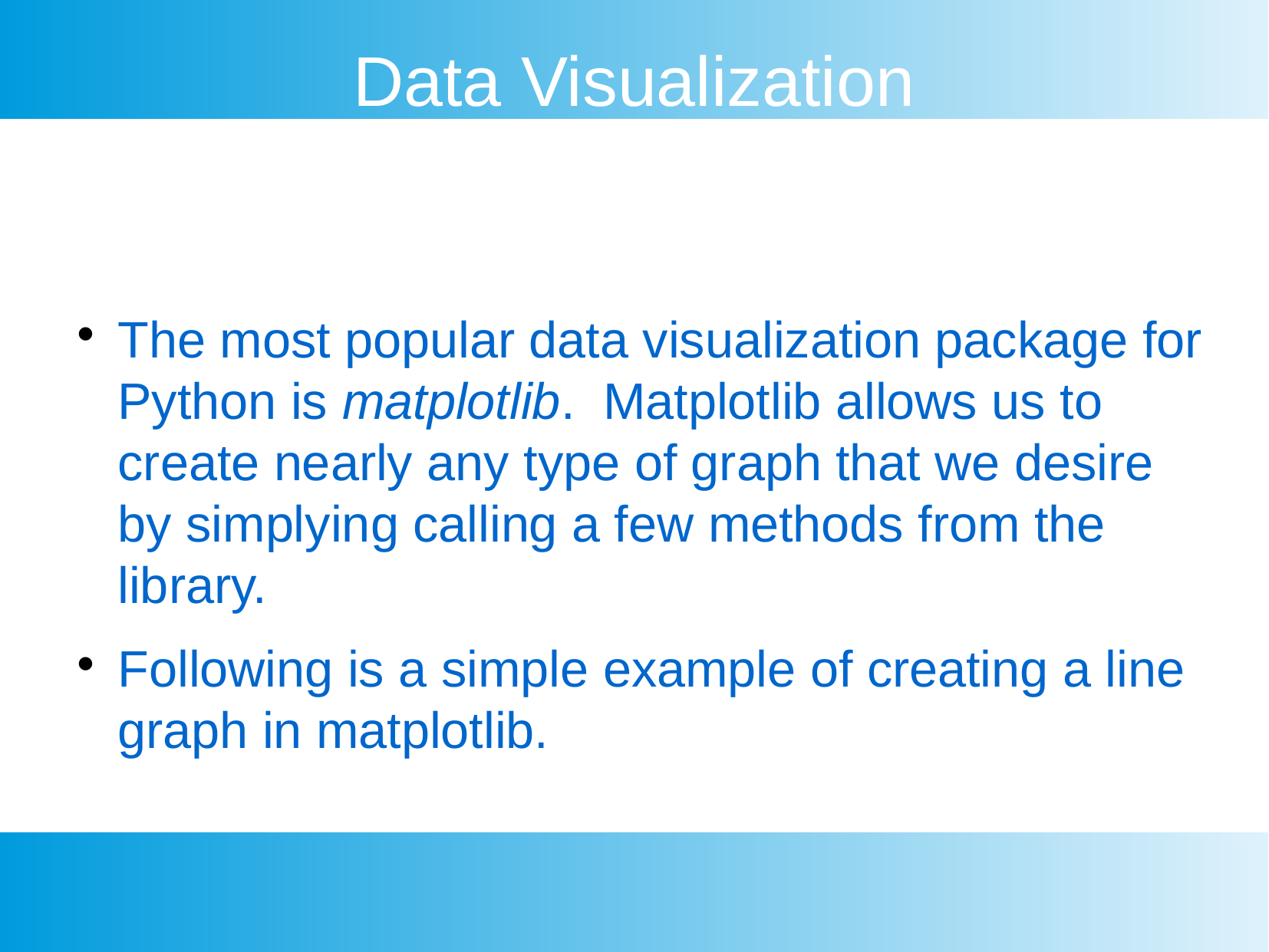

Data Visualization

The most popular data visualization package for Python is matplotlib.  Matplotlib allows us to create nearly any type of graph that we desire by simplying calling a few methods from the library.
Following is a simple example of creating a line graph in matplotlib.